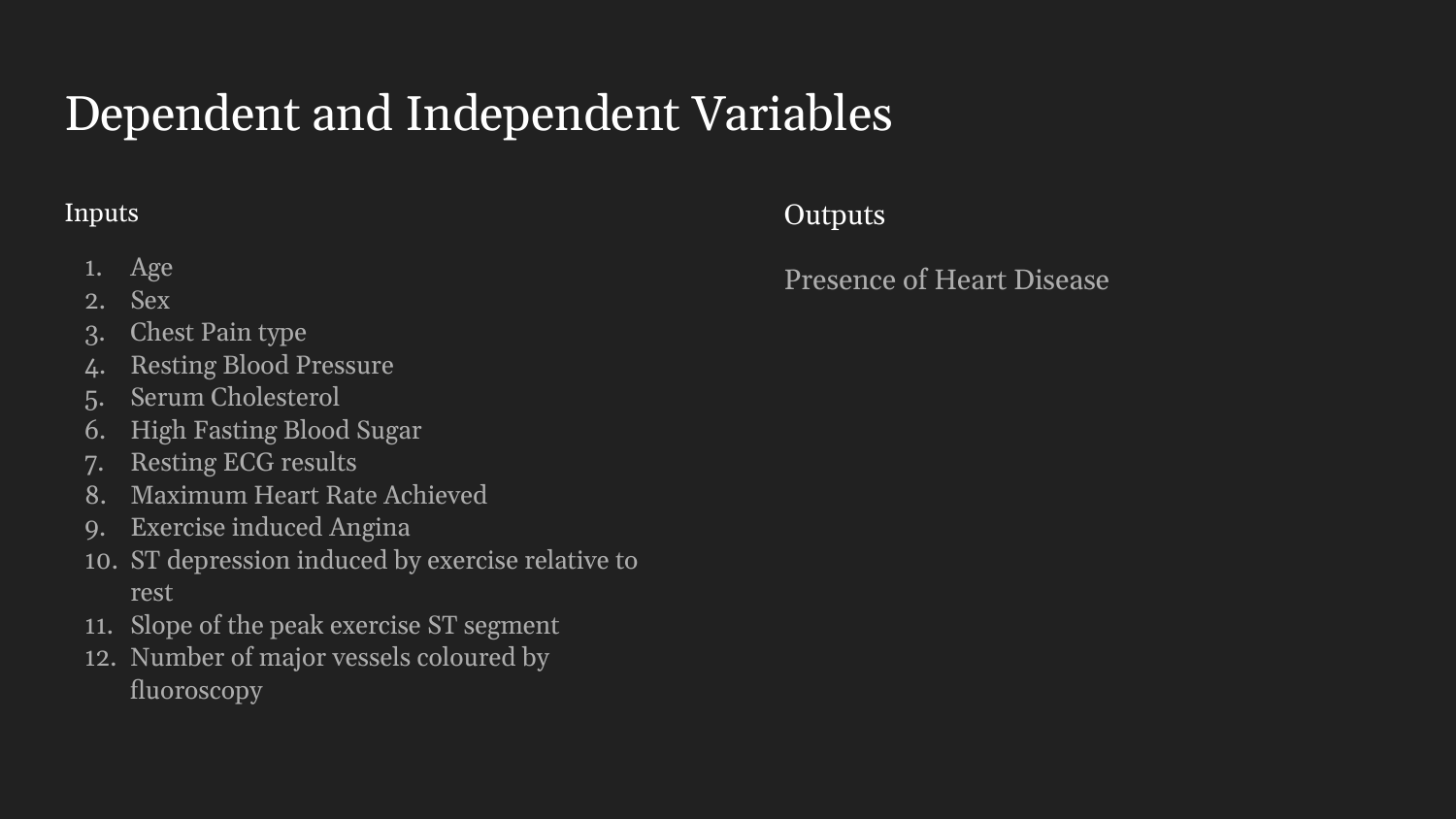

# Dependent and Independent Variables
Inputs
Age
Sex
Chest Pain type
Resting Blood Pressure
Serum Cholesterol
High Fasting Blood Sugar
Resting ECG results
Maximum Heart Rate Achieved
Exercise induced Angina
ST depression induced by exercise relative to rest
Slope of the peak exercise ST segment
Number of major vessels coloured by fluoroscopy
Outputs
Presence of Heart Disease